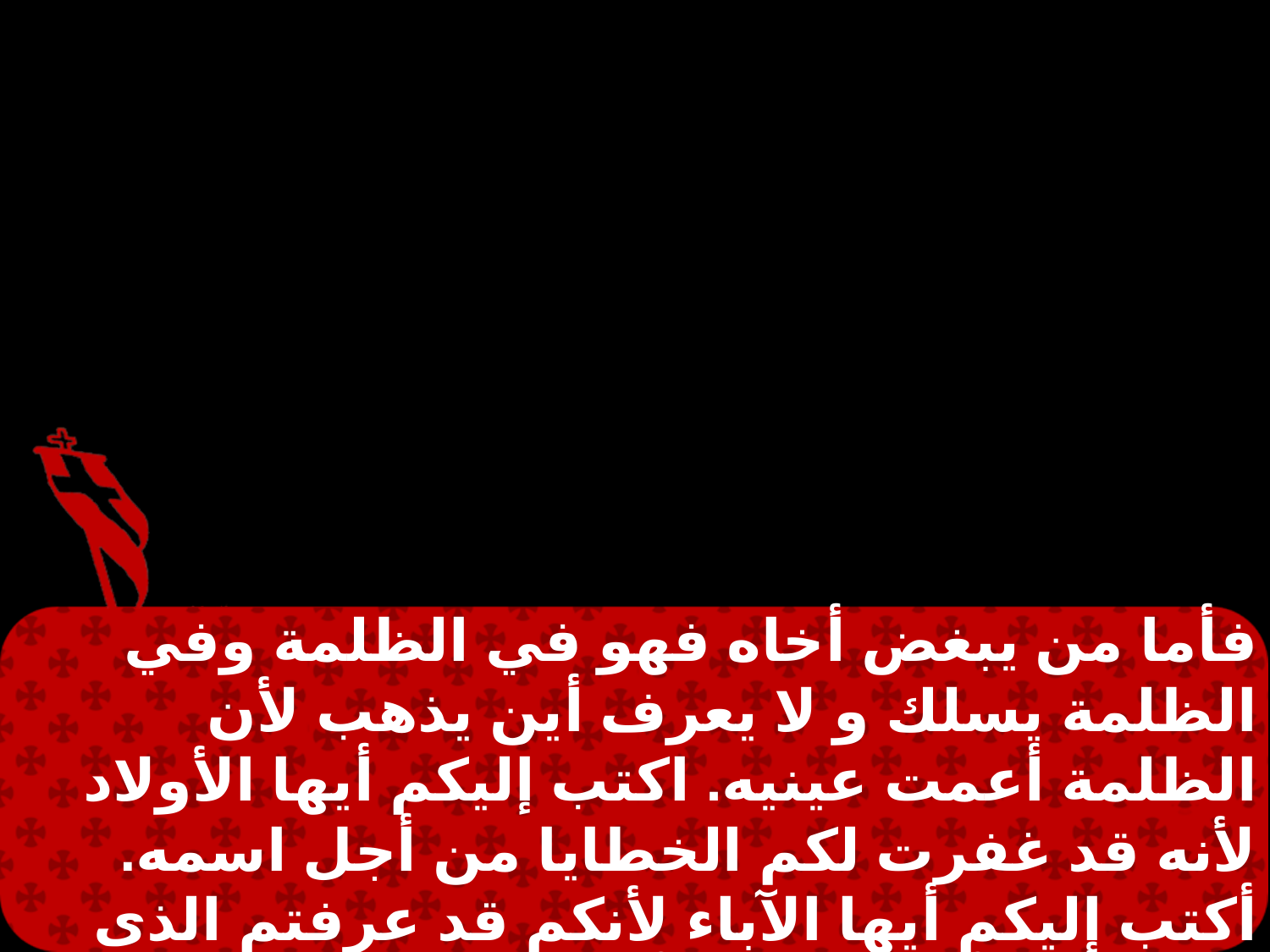

فأما من يبغض أخاه فهو في الظلمة وفي الظلمة يسلك و لا يعرف أين يذهب لأن الظلمة أعمت عينيه. اكتب إليكم أيها الأولاد لأنه قد غفرت لكم الخطايا من أجل اسمه. أكتب إليكم أيها الآباء لأنكم قد عرفتم الذى منذ البدء. أكتب إليكم أيها الأحداث لأنكم قد غلبتم الشرير. أكتب إليكم أيها الفتيان لأنكم قد عرفتم الآب.